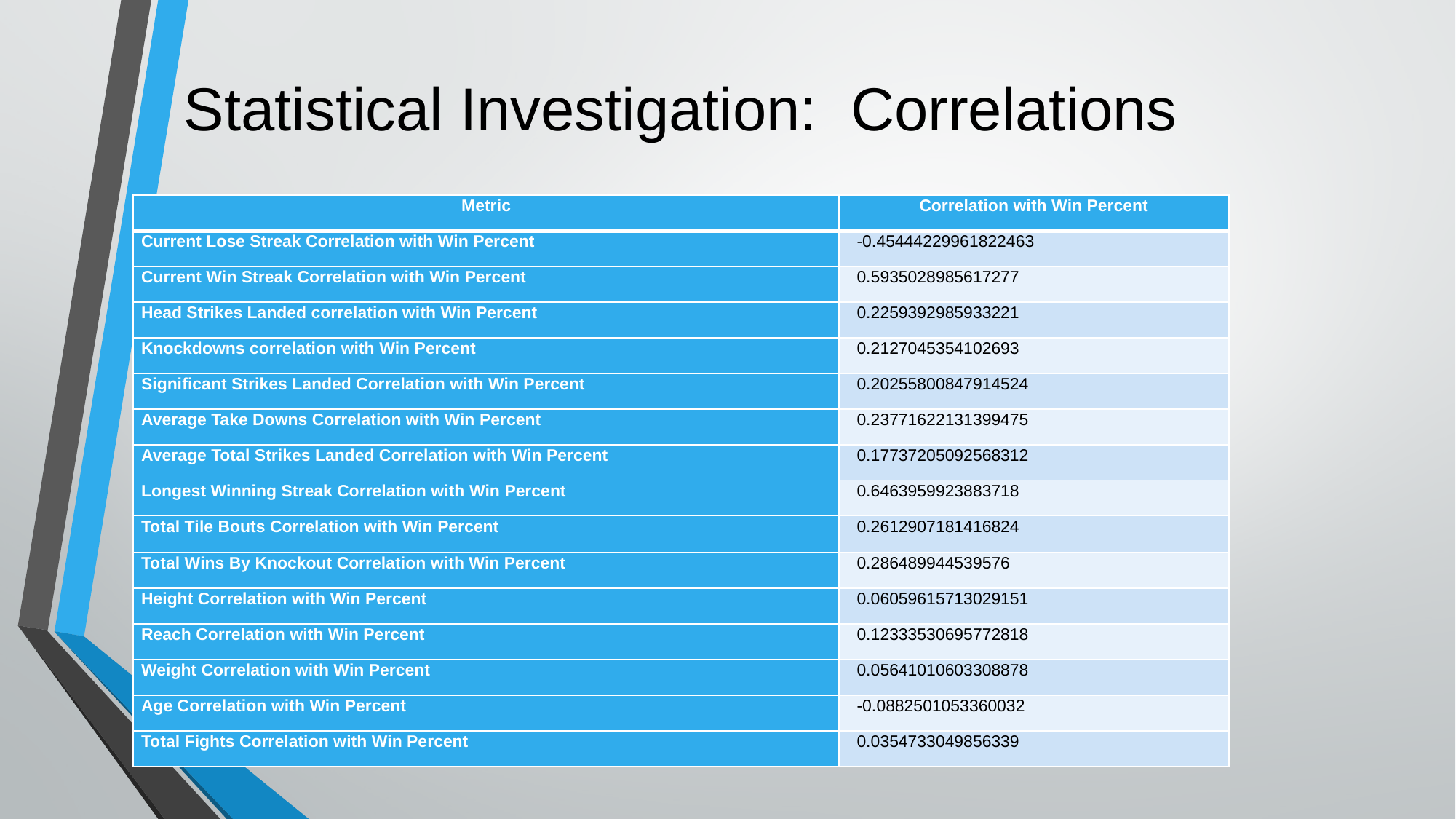

# Statistical Investigation:  Correlations
| Metric | Correlation with Win Percent |
| --- | --- |
| Current Lose Streak Correlation with Win Percent | -0.45444229961822463 |
| Current Win Streak Correlation with Win Percent | 0.5935028985617277 |
| Head Strikes Landed correlation with Win Percent | 0.2259392985933221 |
| Knockdowns correlation with Win Percent | 0.2127045354102693 |
| Significant Strikes Landed Correlation with Win Percent | 0.20255800847914524 |
| Average Take Downs Correlation with Win Percent | 0.23771622131399475 |
| Average Total Strikes Landed Correlation with Win Percent | 0.17737205092568312 |
| Longest Winning Streak Correlation with Win Percent | 0.6463959923883718 |
| Total Tile Bouts Correlation with Win Percent | 0.2612907181416824 |
| Total Wins By Knockout Correlation with Win Percent | 0.286489944539576 |
| Height Correlation with Win Percent | 0.06059615713029151 |
| Reach Correlation with Win Percent | 0.12333530695772818 |
| Weight Correlation with Win Percent | 0.05641010603308878 |
| Age Correlation with Win Percent | -0.0882501053360032 |
| Total Fights Correlation with Win Percent | 0.0354733049856339 |